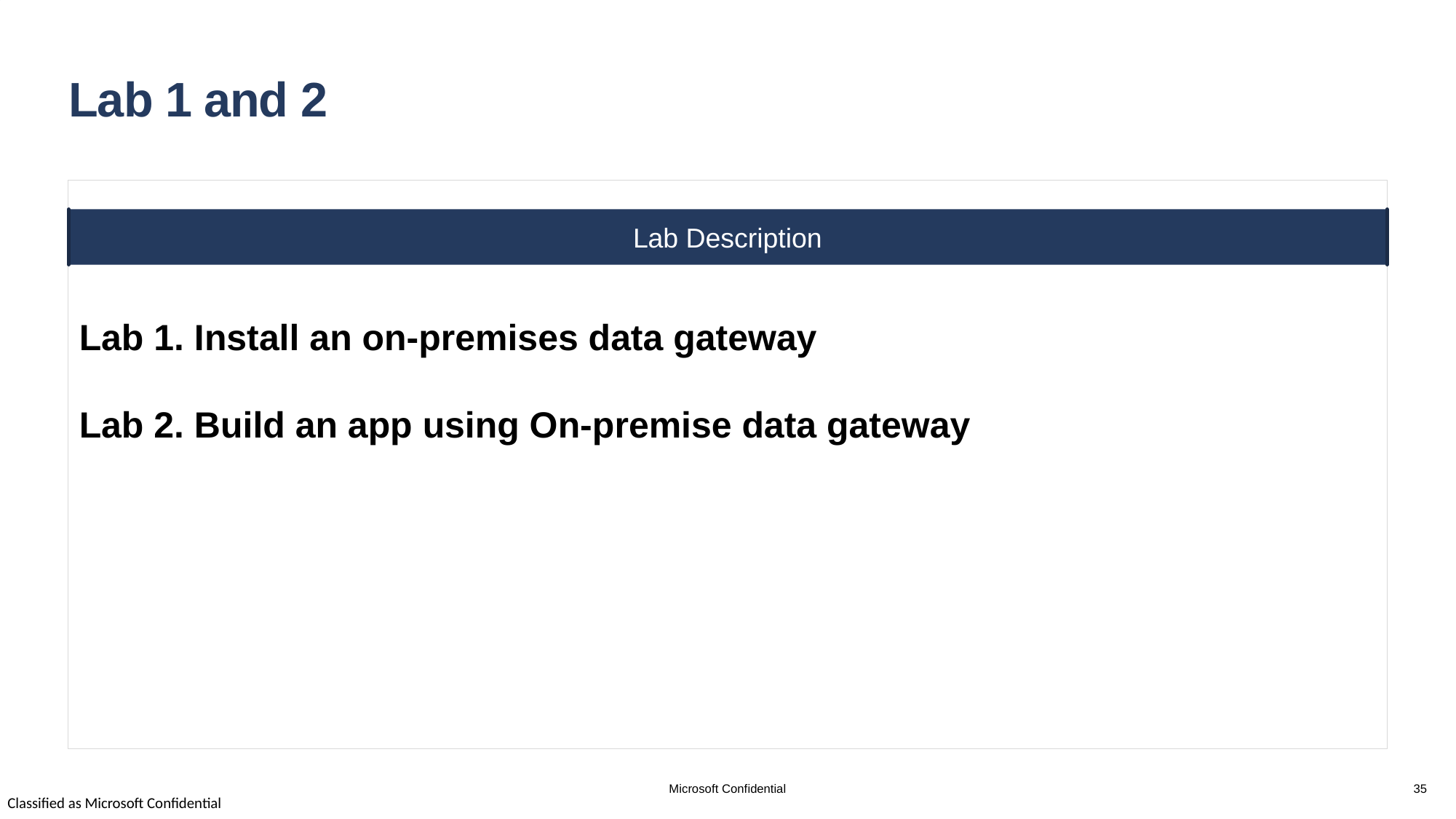

# Lab 1 and 2

Lab Description

Lab 1. Install an on-premises data gateway
Lab 2. Build an app using On-premise data gateway
Microsoft Confidential
35